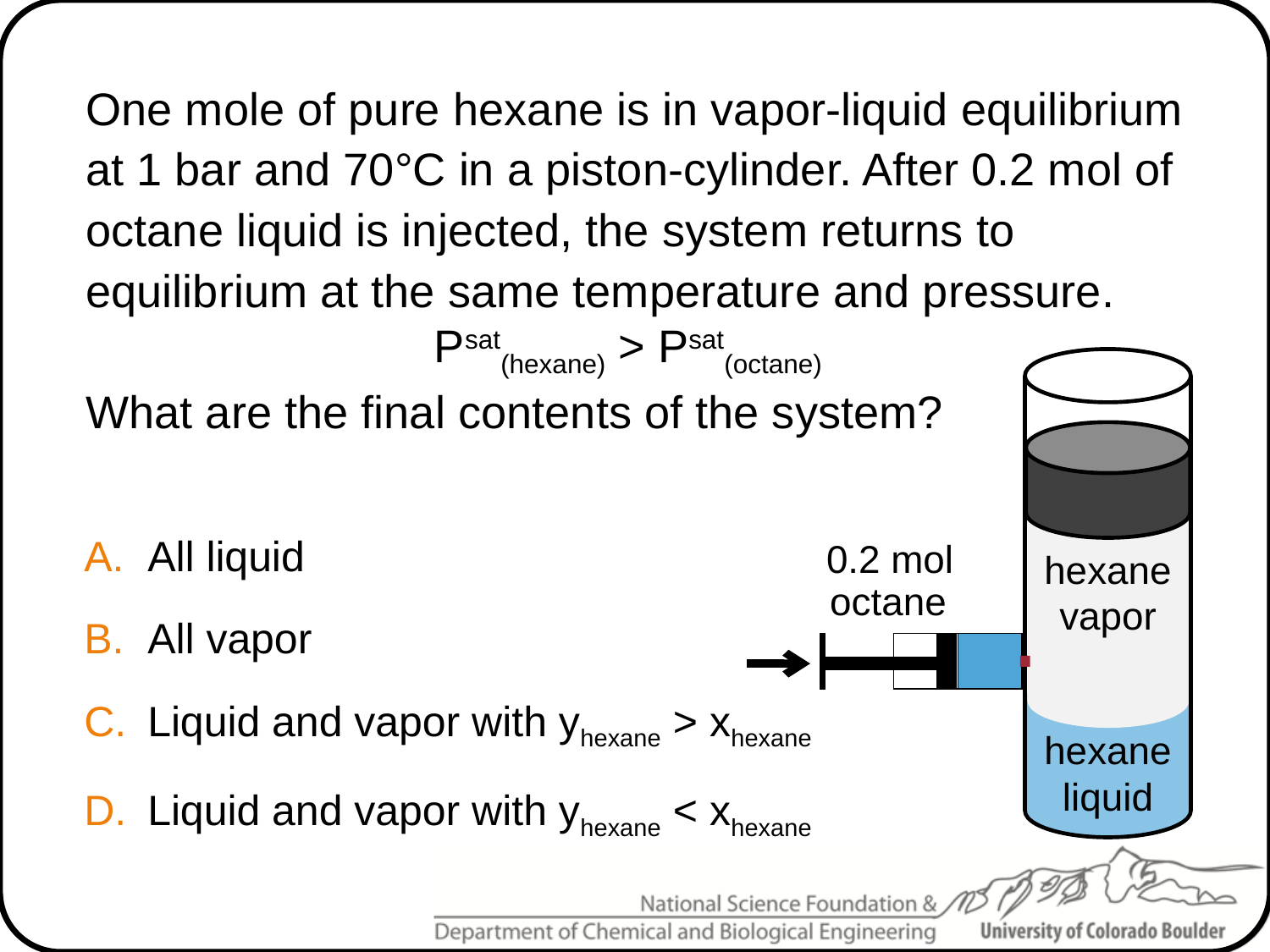

One mole of pure hexane is in vapor-liquid equilibrium at 1 bar and 70°C in a piston-cylinder. After 0.2 mol of octane liquid is injected, the system returns to equilibrium at the same temperature and pressure.

What are the final contents of the system?
Psat(hexane) > Psat(octane)

0.2 mol
hexane
vapor

octane

hexane
liquid
All liquid
All vapor
Liquid and vapor with yhexane > xhexane
Liquid and vapor with yhexane < xhexane